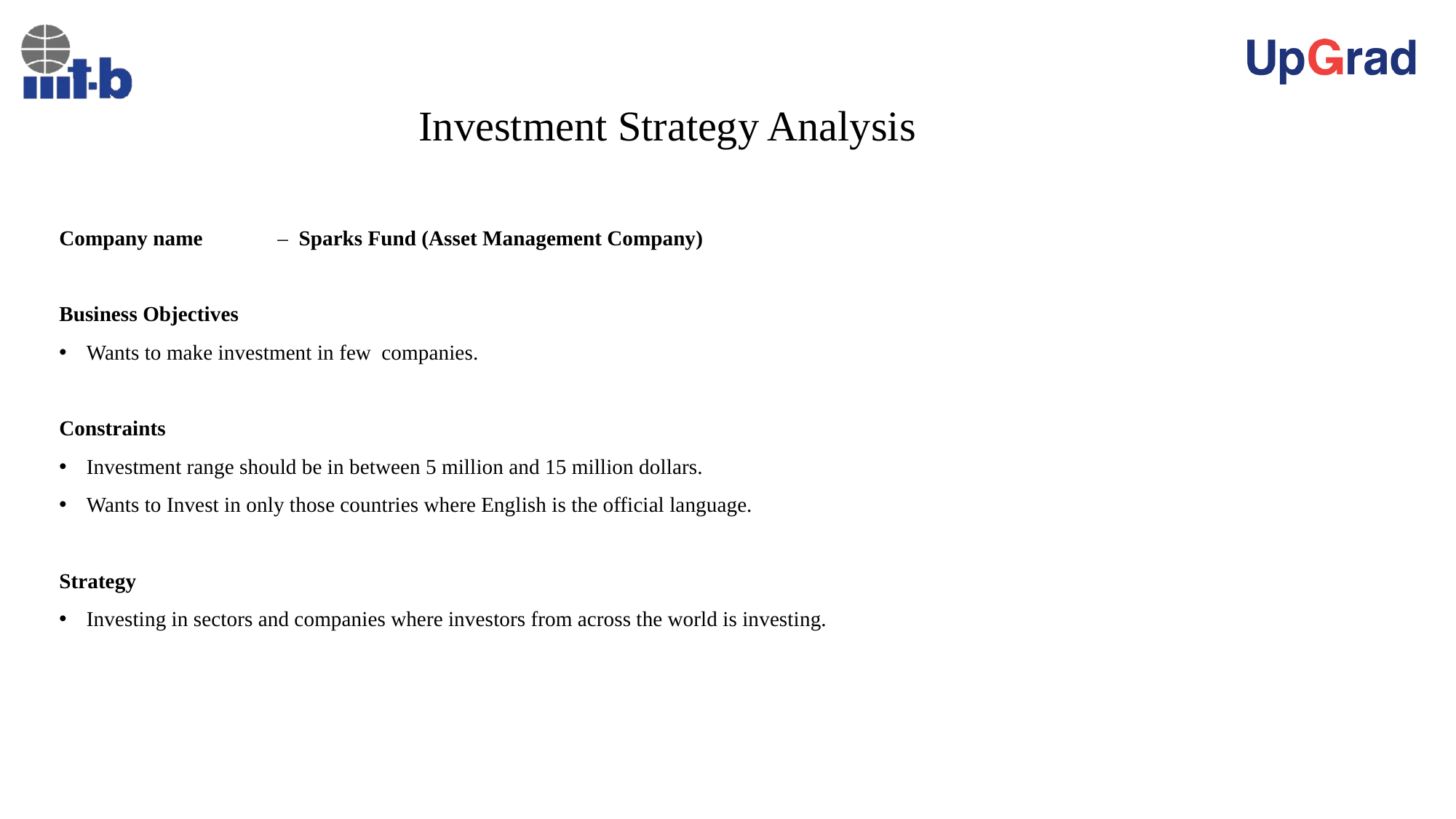

# Investment Strategy Analysis
Company name	–  Sparks Fund (Asset Management Company)

Business Objectives
Wants to make investment in few  companies.

Constraints
Investment range should be in between 5 million and 15 million dollars.
Wants to Invest in only those countries where English is the official language.

Strategy
Investing in sectors and companies where investors from across the world is investing.